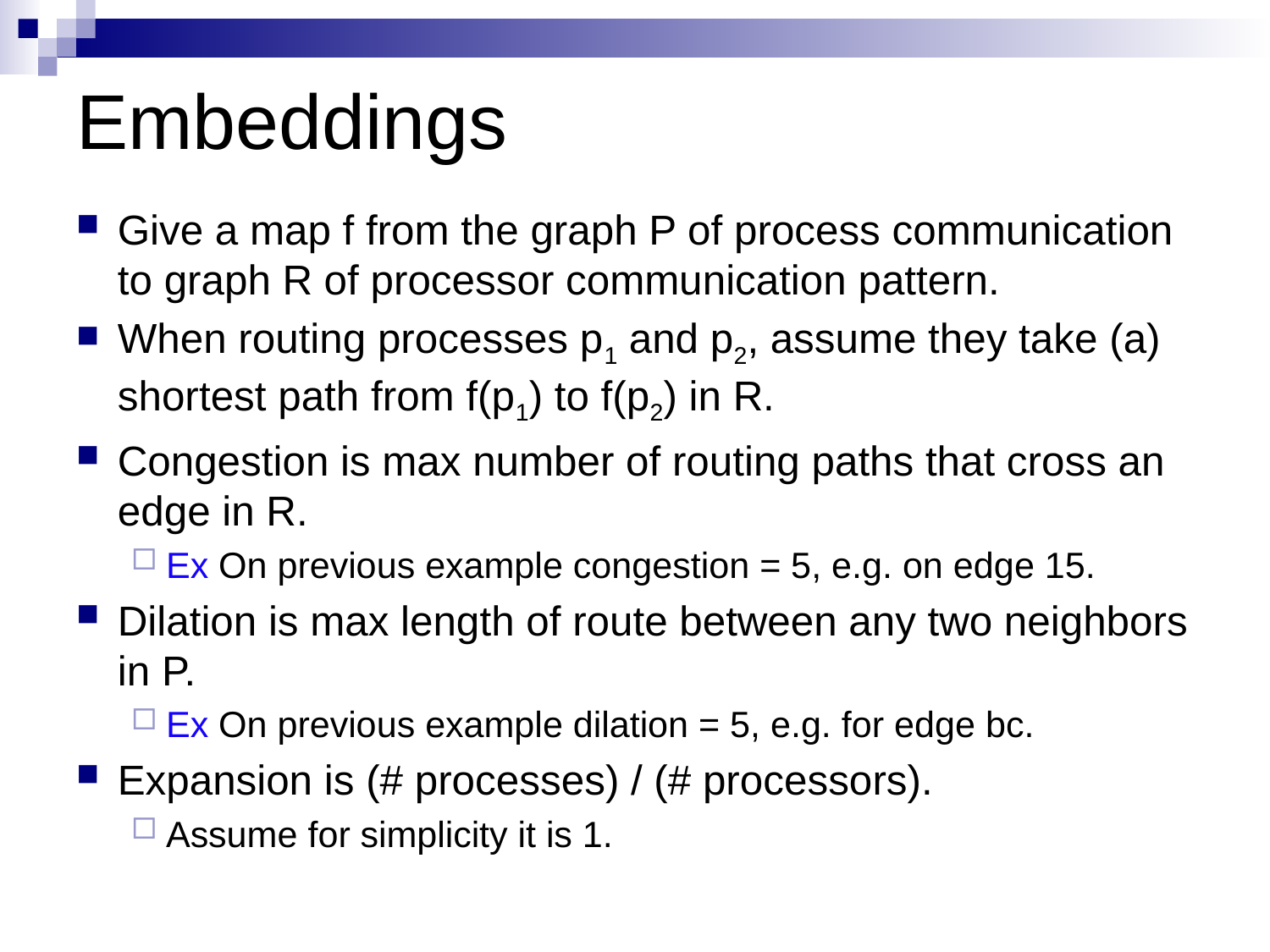

# Embeddings
Give a map f from the graph P of process communication to graph R of processor communication pattern.
When routing processes p1 and p2, assume they take (a) shortest path from f(p1) to f(p2) in R.
Congestion is max number of routing paths that cross an edge in R.
Ex On previous example congestion = 5, e.g. on edge 15.
Dilation is max length of route between any two neighbors in P.
Ex On previous example dilation = 5, e.g. for edge bc.
Expansion is (# processes) / (# processors).
Assume for simplicity it is 1.